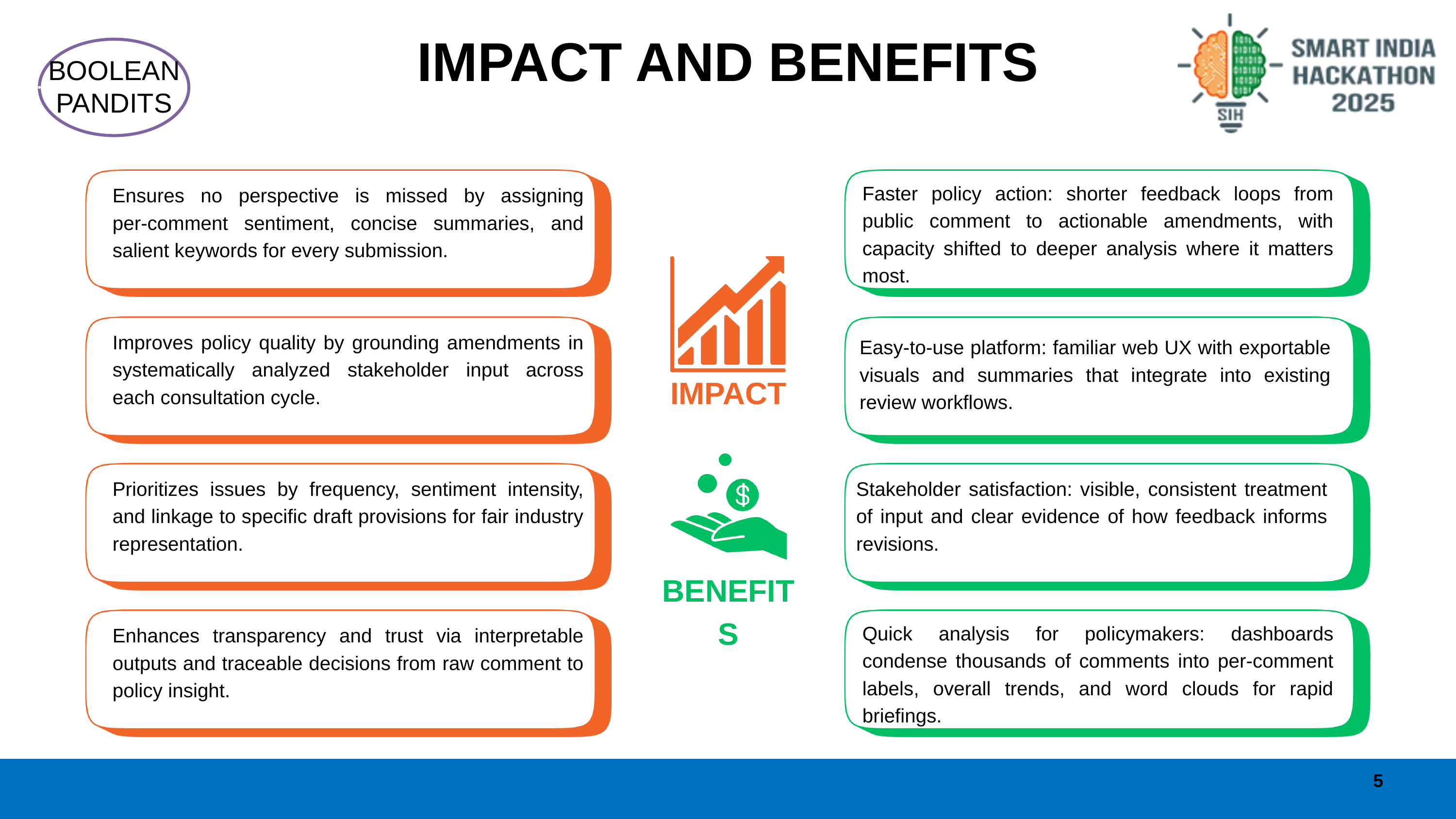

IMPACT AND BENEFITS

BOOLEAN PANDITS

Ensures no perspective is missed by assigning per‑comment sentiment, concise summaries, and salient keywords for every submission.

Improves policy quality by grounding amendments in systematically analyzed stakeholder input across each consultation cycle.

Prioritizes issues by frequency, sentiment intensity, and linkage to specific draft provisions for fair industry representation.

Enhances transparency and trust via interpretable outputs and traceable decisions from raw comment to policy insight.

Faster policy action: shorter feedback loops from public comment to actionable amendments, with capacity shifted to deeper analysis where it matters most.

Easy‑to‑use platform: familiar web UX with exportable visuals and summaries that integrate into existing review workflows.

Stakeholder satisfaction: visible, consistent treatment of input and clear evidence of how feedback informs revisions.

Quick analysis for policymakers: dashboards condense thousands of comments into per‑comment labels, overall trends, and word clouds for rapid briefings.

IMPACT

BENEFITS

5